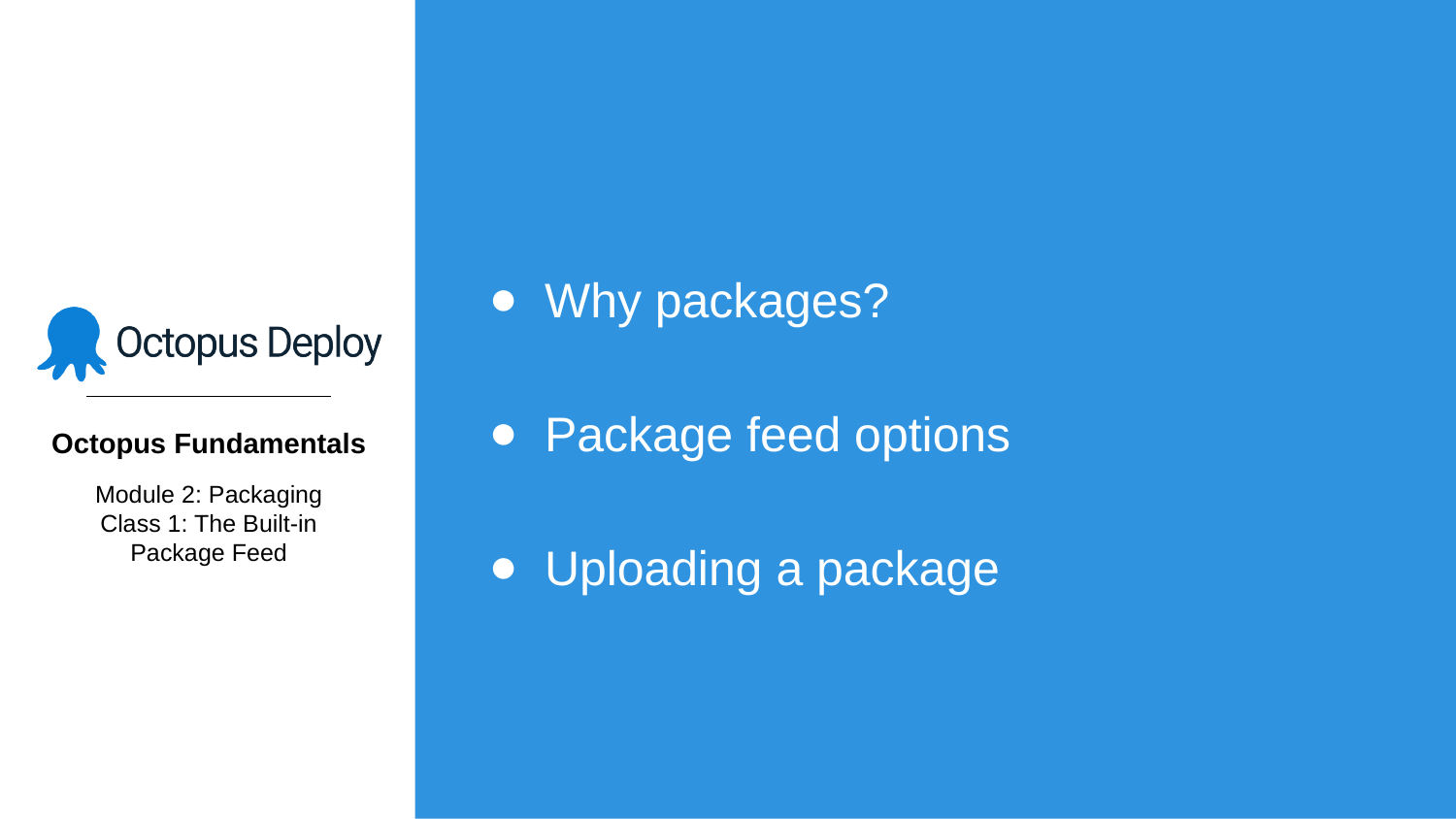

Why packages?
Package feed options
Uploading a package